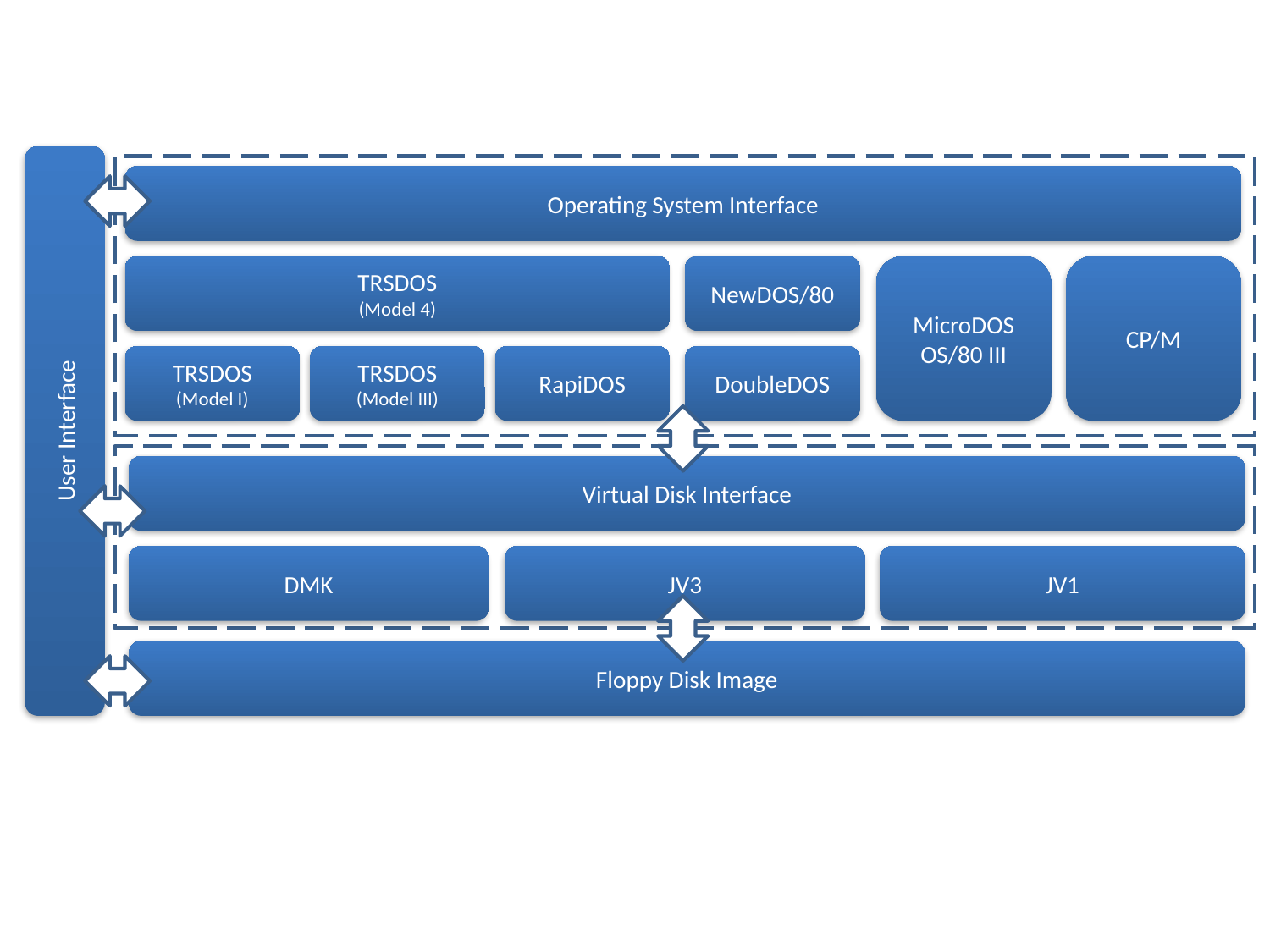

User Interface

Operating System Interface

TRSDOS
(Model 4)
NewDOS/80
MicroDOS
OS/80 III
CP/M
TRSDOS
(Model I)
TRSDOS
(Model III)
RapiDOS
DoubleDOS

Virtual Disk Interface

DMK
JV3
JV1

Floppy Disk Image